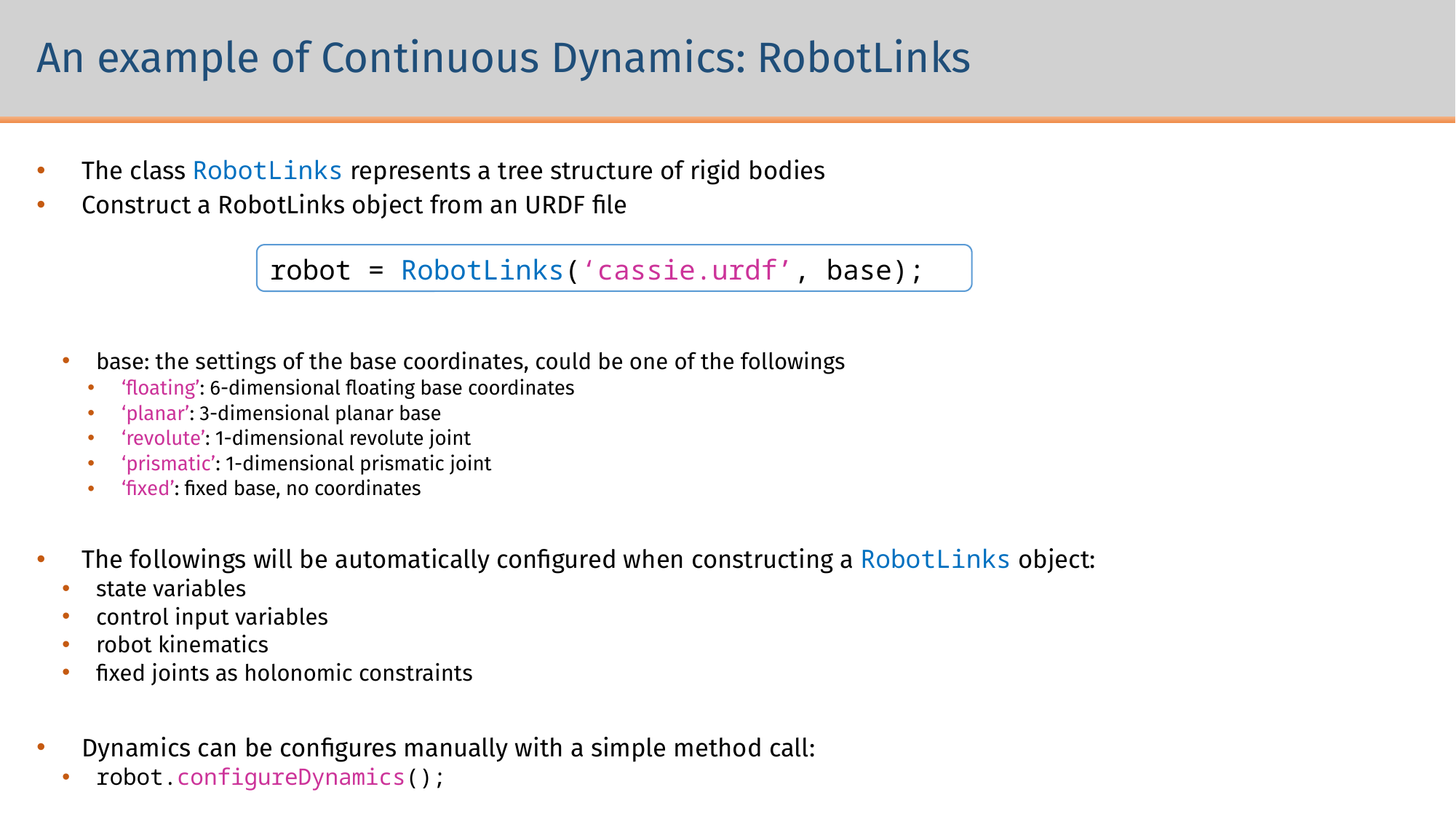

# An example of Continuous Dynamics: RobotLinks
The class RobotLinks represents a tree structure of rigid bodies
Construct a RobotLinks object from an URDF file

base: the settings of the base coordinates, could be one of the followings
‘floating’: 6-dimensional floating base coordinates
‘planar’: 3-dimensional planar base
‘revolute’: 1-dimensional revolute joint
‘prismatic’: 1-dimensional prismatic joint
‘fixed’: fixed base, no coordinates

The followings will be automatically configured when constructing a RobotLinks object:
state variables
control input variables
robot kinematics
fixed joints as holonomic constraints

Dynamics can be configures manually with a simple method call:
robot.configureDynamics();
robot = RobotLinks(‘cassie.urdf’, base);